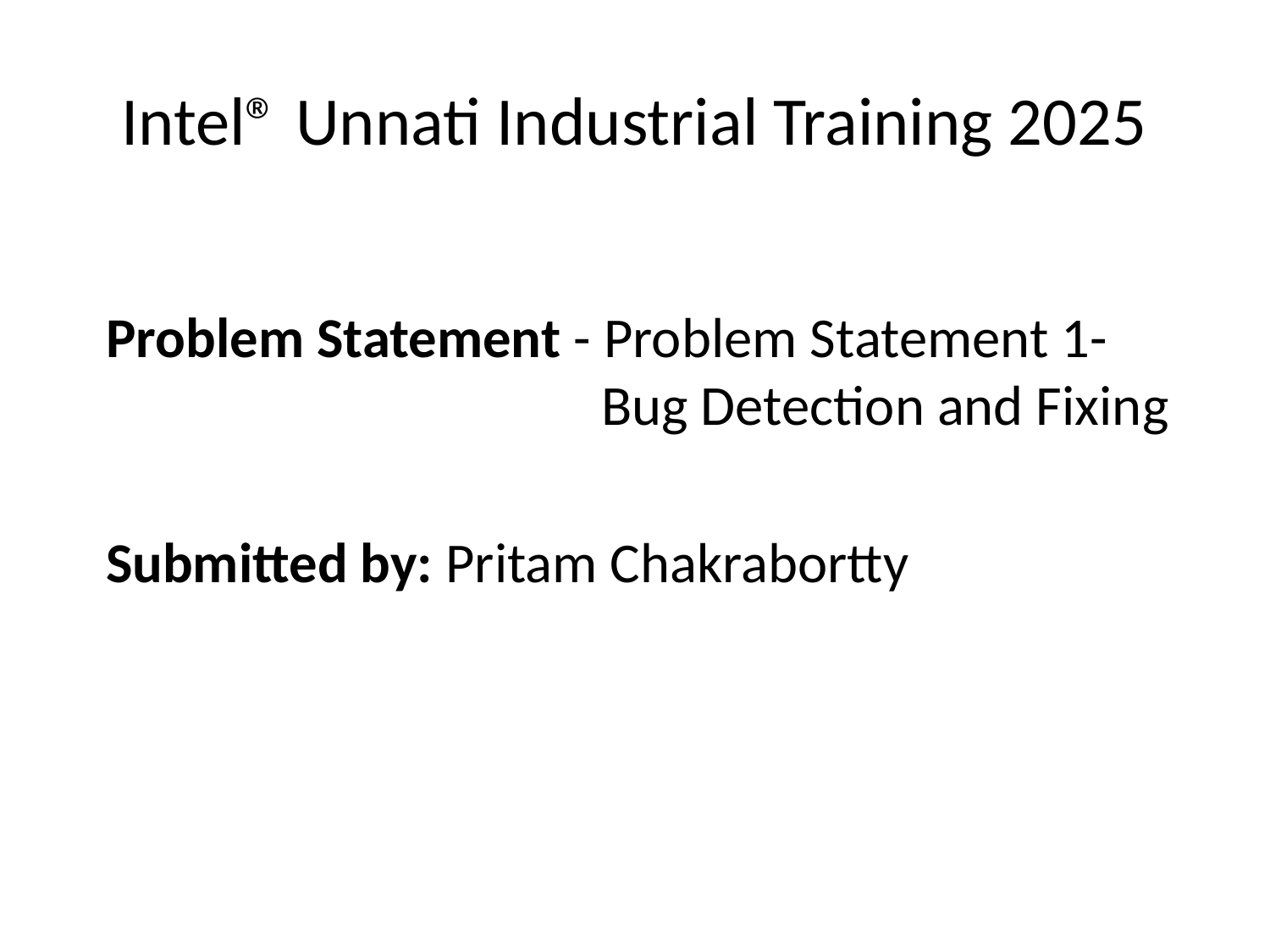

# Intel® Unnati Industrial Training 2025
Problem Statement - Problem Statement 1-
                                       Bug Detection and Fixing

Submitted by: Pritam Chakrabortty